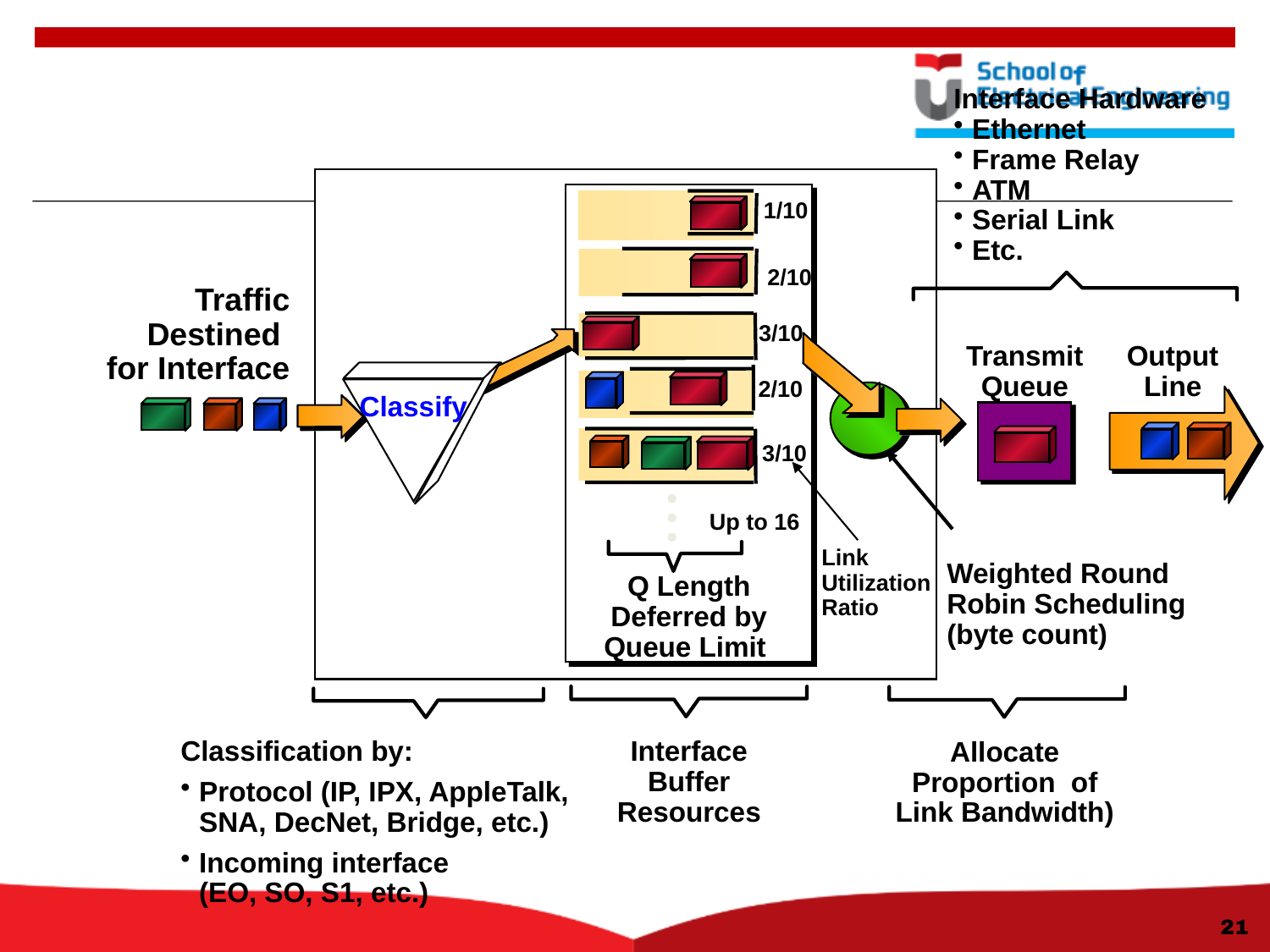

Interface Hardware
Ethernet
Frame Relay
ATM
Serial Link
Etc.

1/10

2/10

Traffic Destined
for Interface

3/10

Transmit Queue
Output Line

2/10

Classify

3/10

Up to 16
Link Utilization Ratio

Weighted Round
Robin Scheduling
(byte count)
Q Length Deferred by Queue Limit

Classification by:
Protocol (IP, IPX, AppleTalk, SNA, DecNet, Bridge, etc.)
Incoming interface
(EO, SO, S1, etc.)
Interface Buffer Resources
Allocate Proportion  of Link Bandwidth)
21